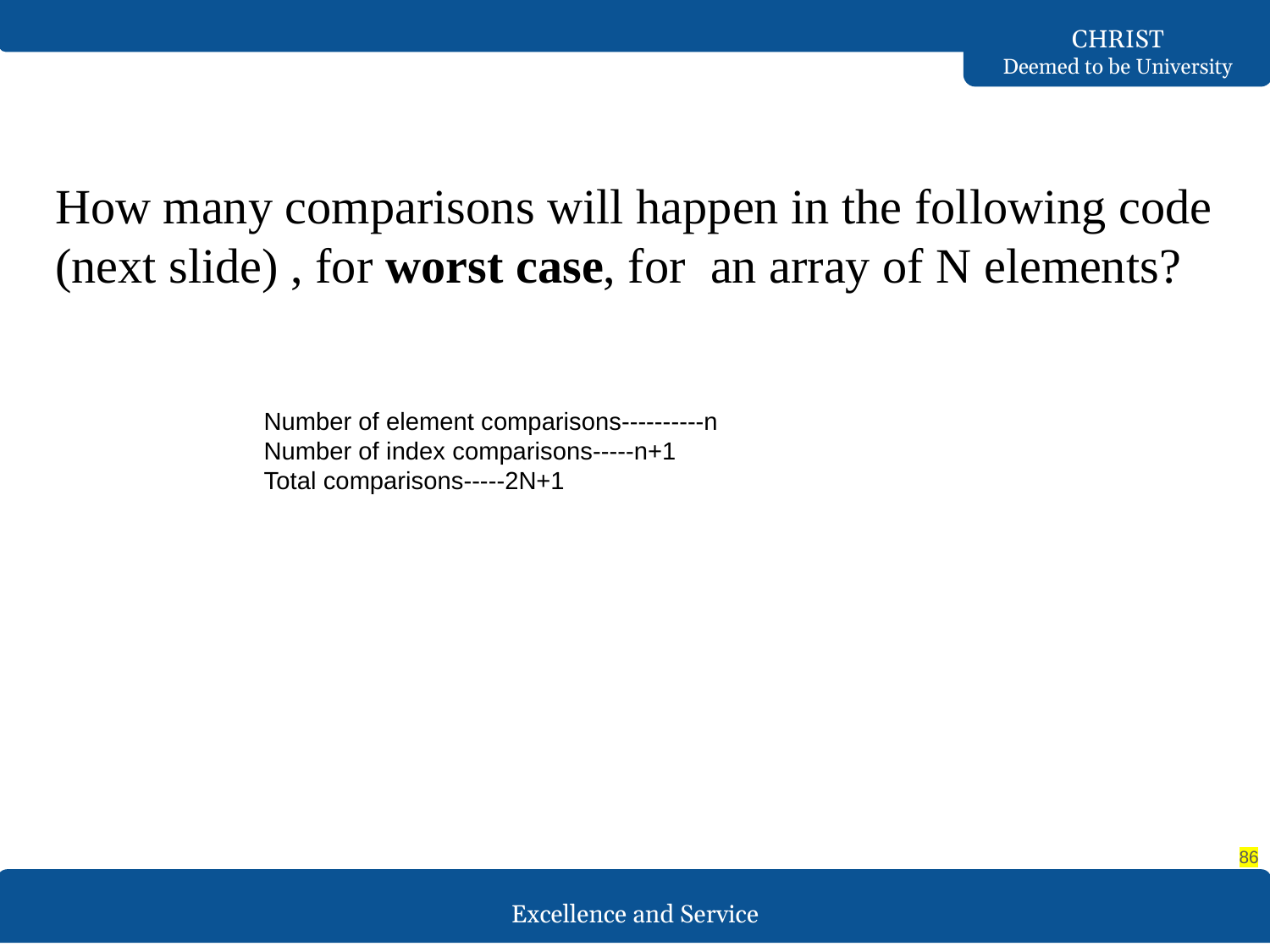

#
How many comparisons will happen in the following code (next slide) , for worst case, for  an array of N elements?
Number of element comparisons----------n
Number of index comparisons-----n+1
Total comparisons-----2N+1
86